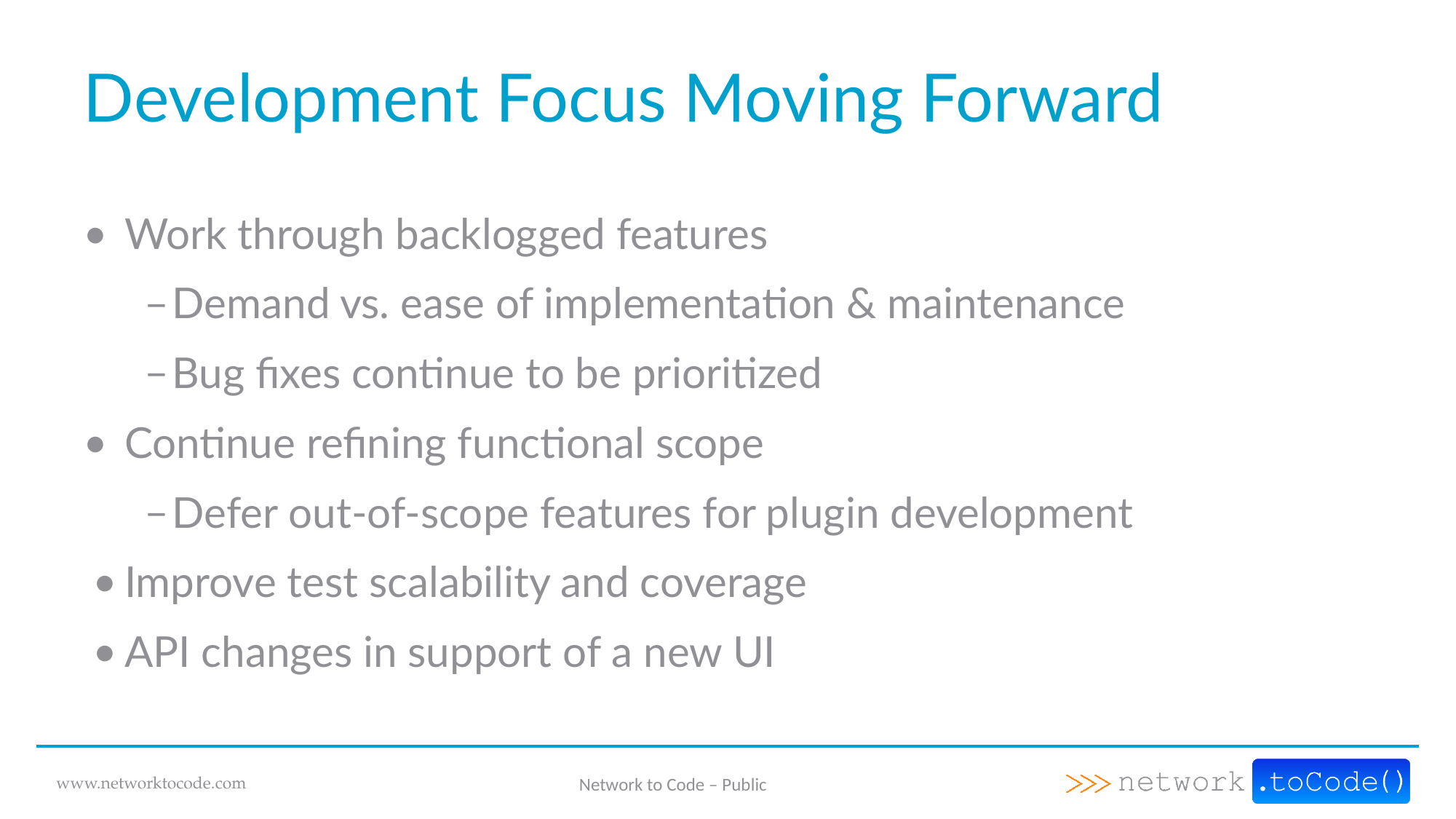

# Development Focus Moving Forward
Work through backlogged features
Demand vs. ease of implementation & maintenance
Bug fixes continue to be prioritized
Continue refining functional scope
Defer out-of-scope features for plugin development
Improve test scalability and coverage
API changes in support of a new UI